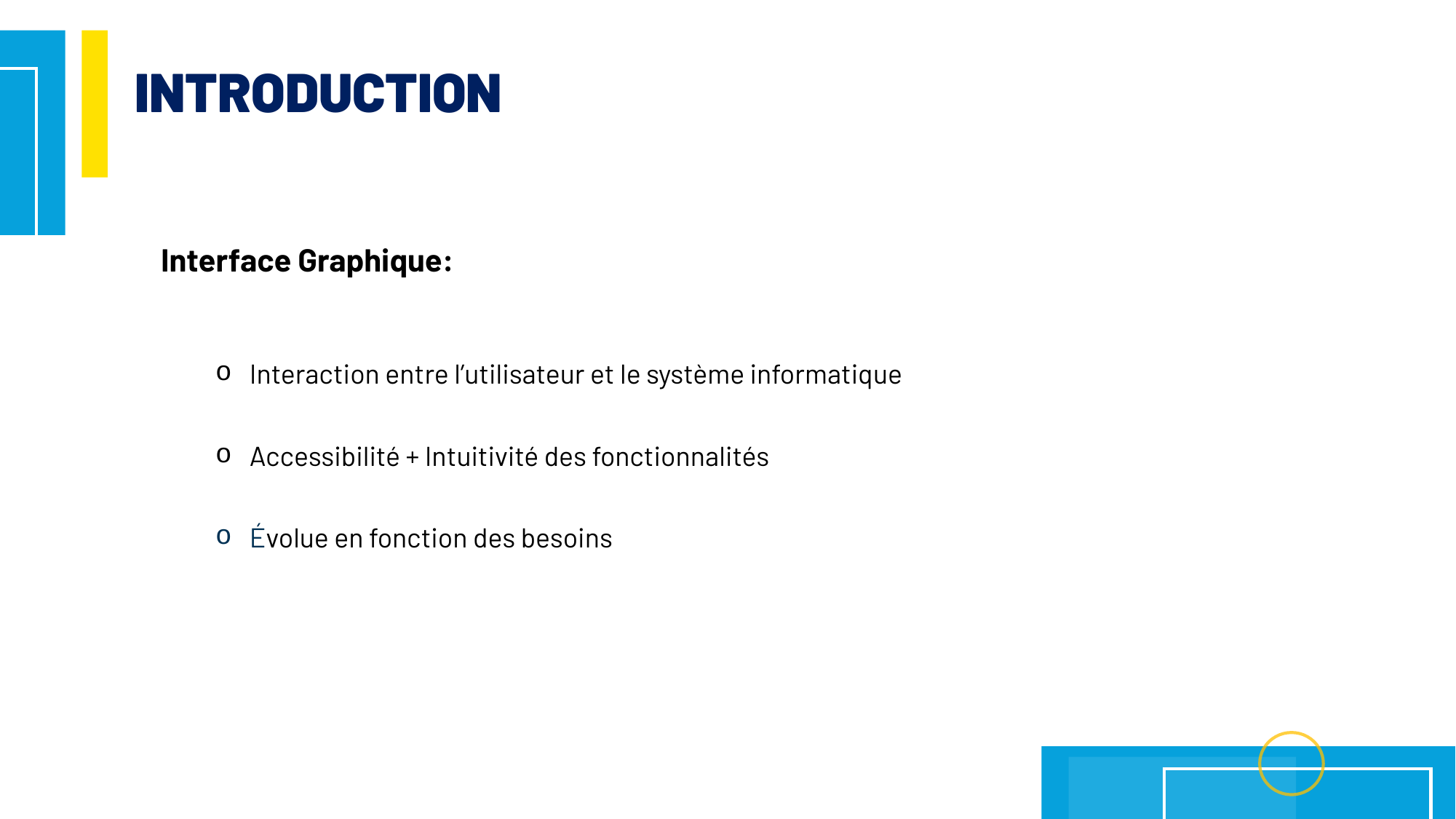

INTRODUCTION

Interface Graphique:

Interaction entre l’utilisateur et le système informatique
Accessibilité + Intuitivité des fonctionnalités
Évolue en fonction des besoins